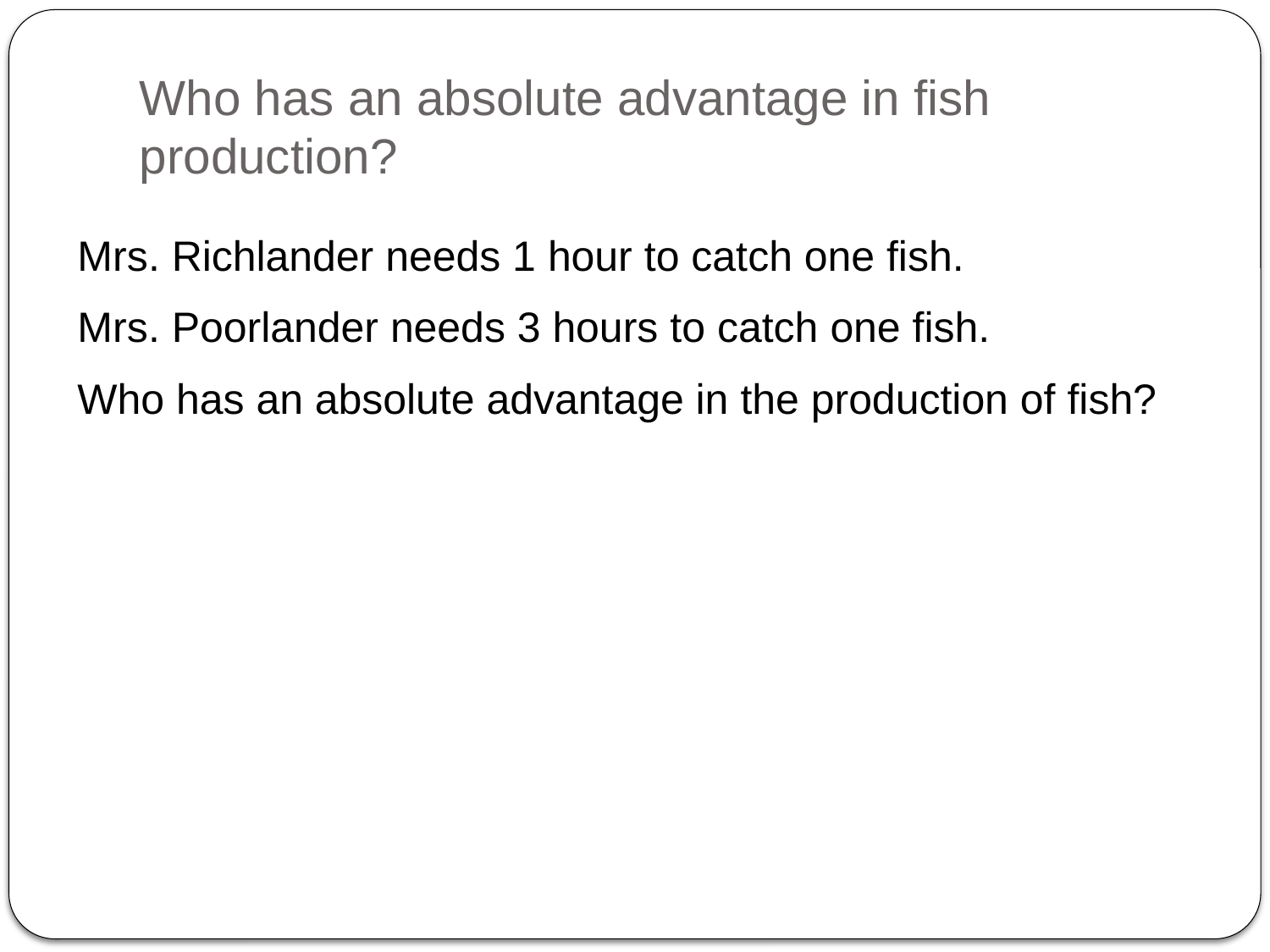

# Who has an absolute advantage in fish production?
Mrs. Richlander needs 1 hour to catch one fish.
Mrs. Poorlander needs 3 hours to catch one fish.
Who has an absolute advantage in the production of fish?